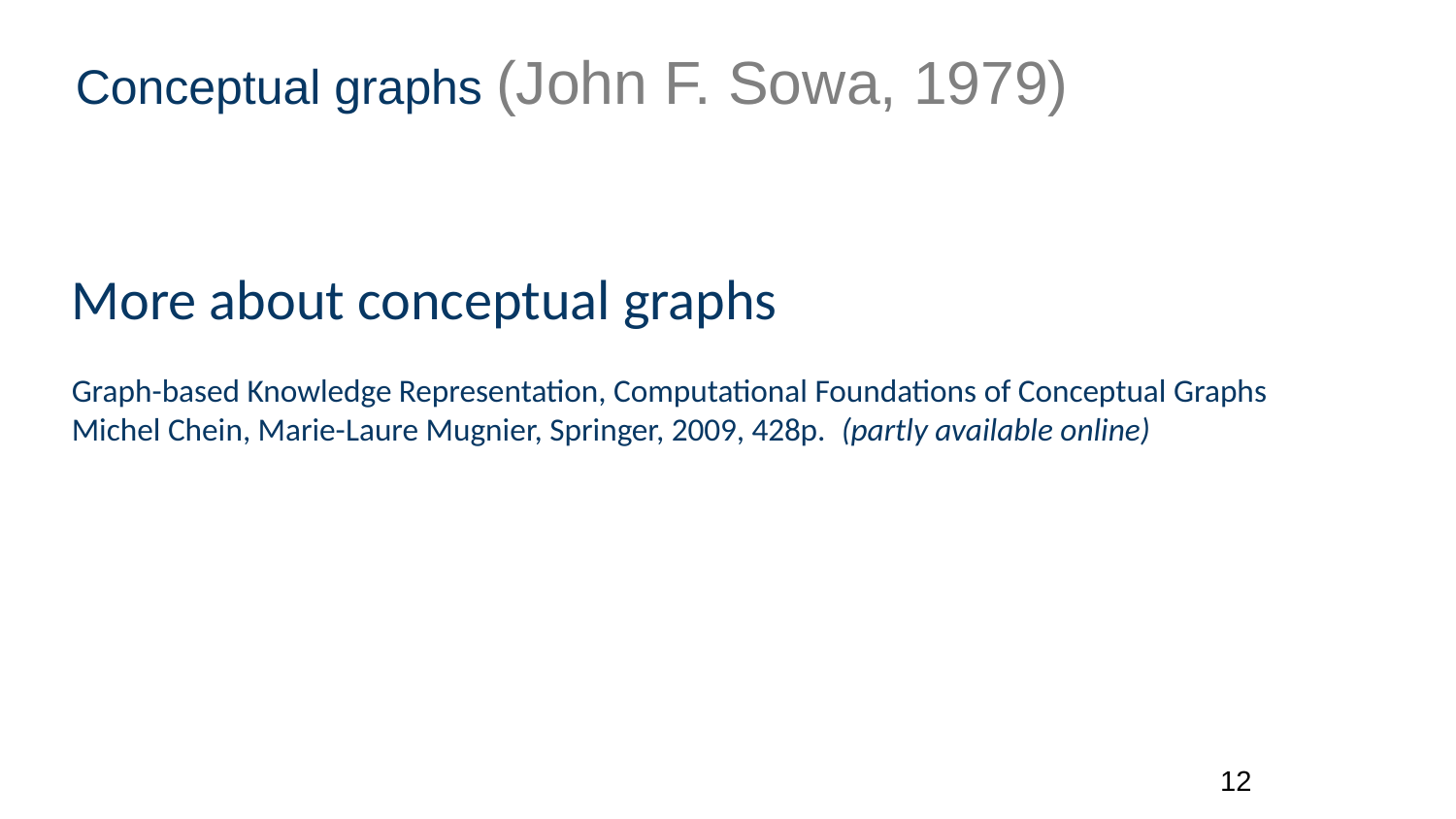

Conceptual graphs (John F. Sowa, 1979)
More about conceptual graphs

Graph-based Knowledge Representation, Computational Foundations of Conceptual Graphs
Michel Chein, Marie-Laure Mugnier, Springer, 2009, 428p.  (partly available online)
12